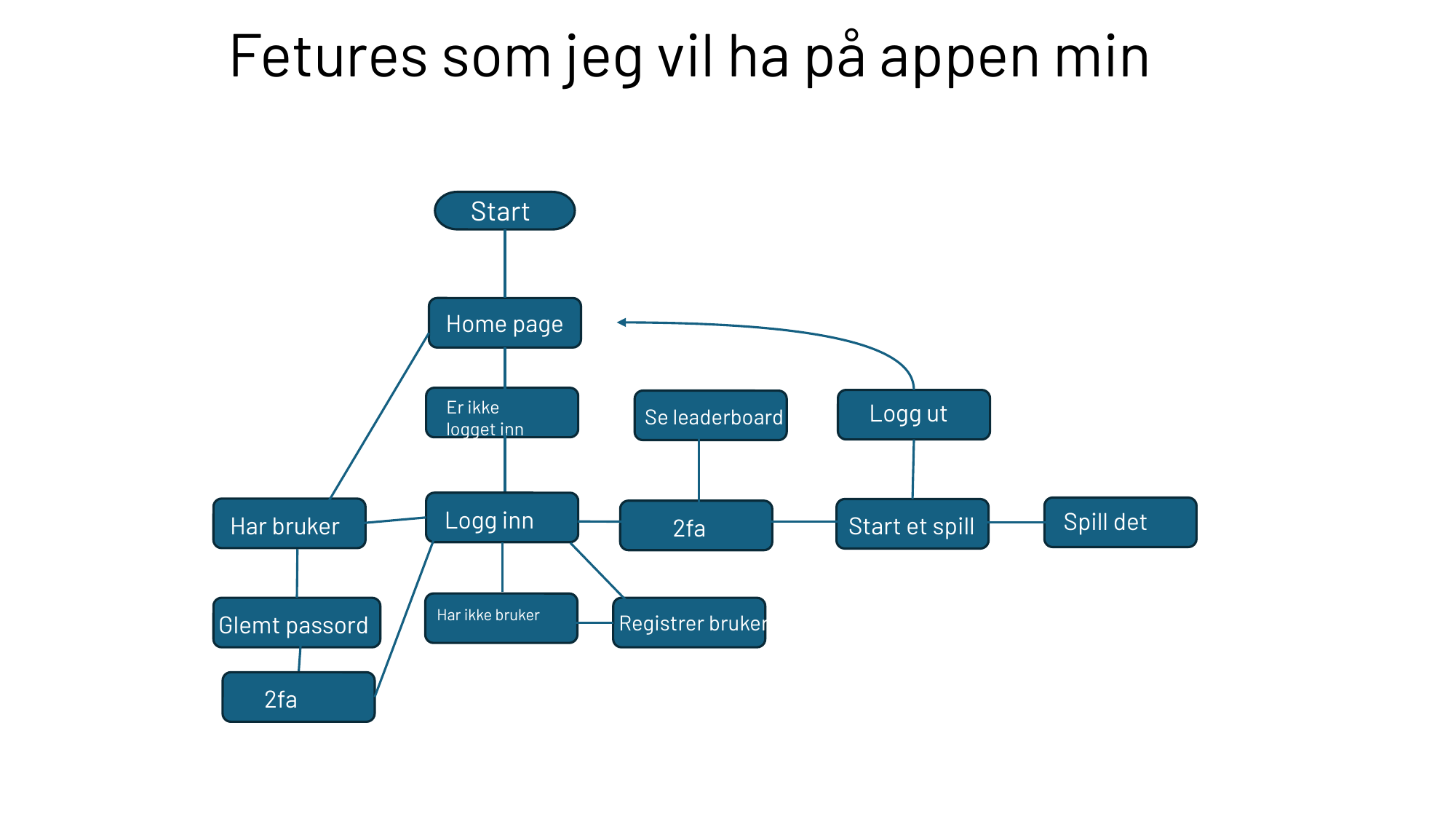

Fetures som jeg vil ha på appen min
Start

Home page

Er ikke logget inn
Logg inn

Logg ut
Se leaderboard

Logg inn

Spill det
Har bruker

Start et spill
2fa

Har ikke bruker
Glemt passord

Registrer bruker

2fa